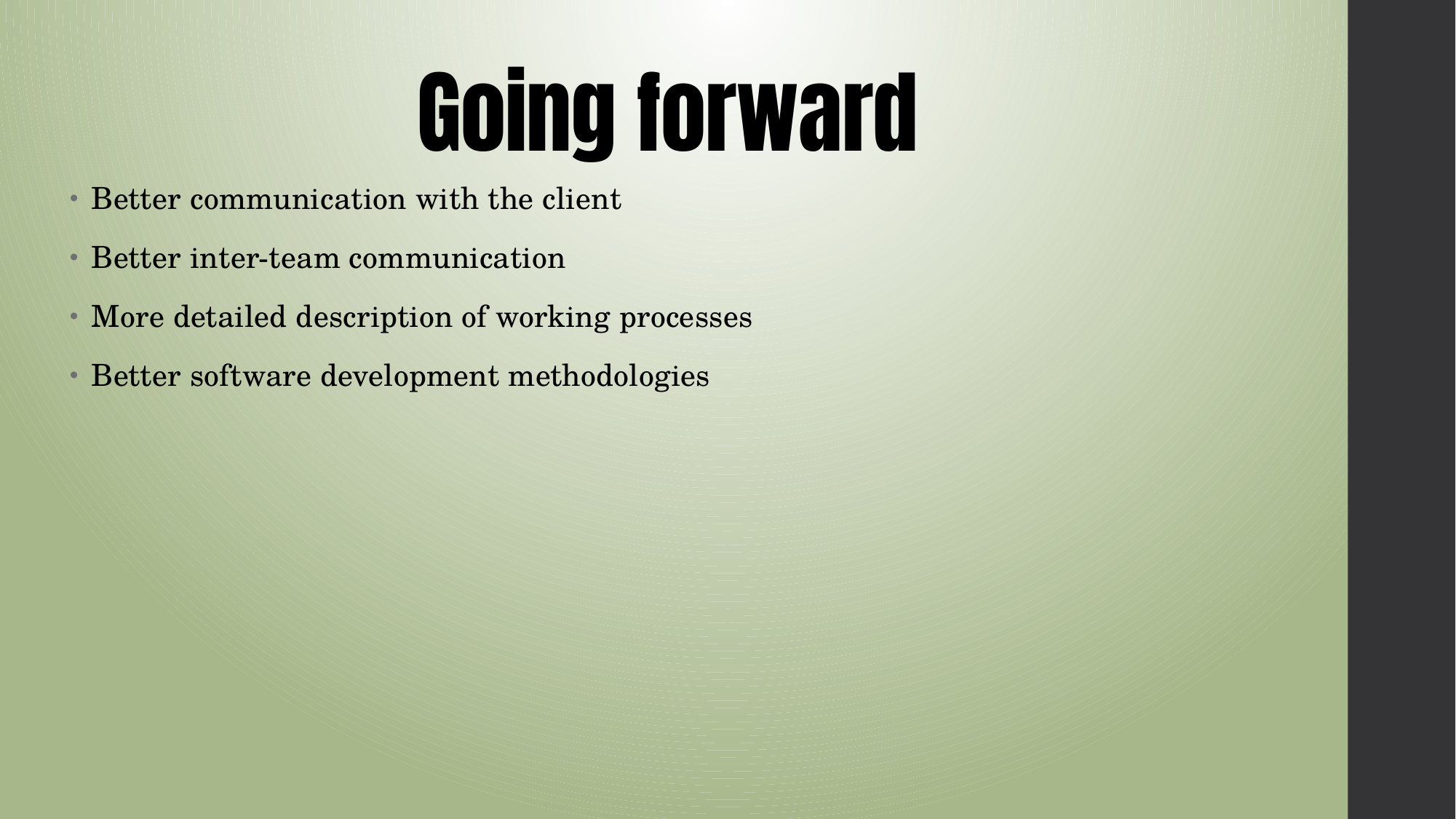

# Going forward
Better communication with the client
Better inter-team communication
More detailed description of working processes
Better software development methodologies